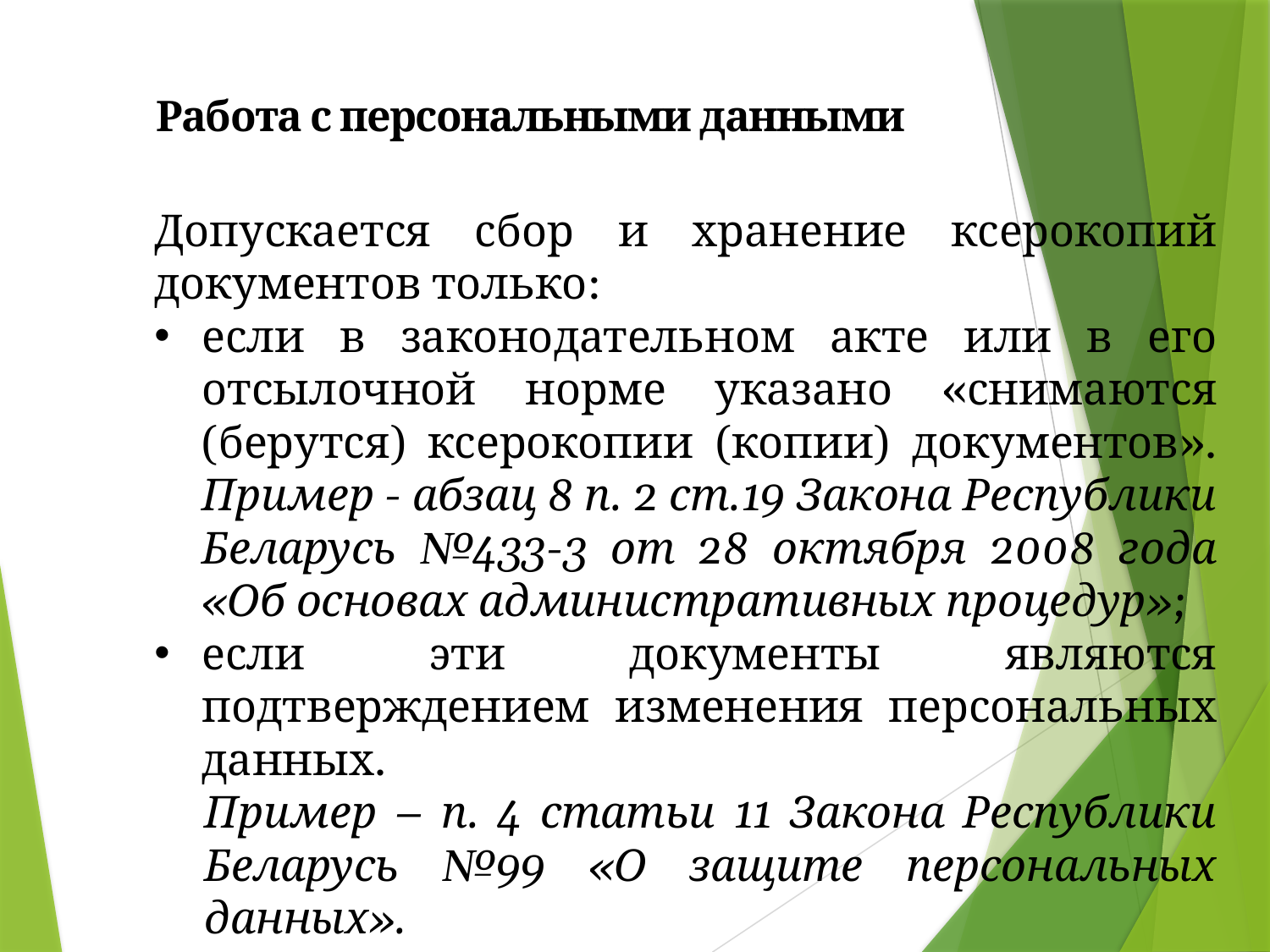

Работа с персональными данными
Допускается сбор и хранение ксерокопий документов только:
если в законодательном акте или в его отсылочной норме указано «снимаются (берутся) ксерокопии (копии) документов». Пример - абзац 8 п. 2 ст.19 Закона Республики Беларусь №433-3 от 28 октября 2008 года «Об основах административных процедур»;
если эти документы являются подтверждением изменения персональных данных.
Пример – п. 4 статьи 11 Закона Республики Беларусь №99 «О защите персональных данных».